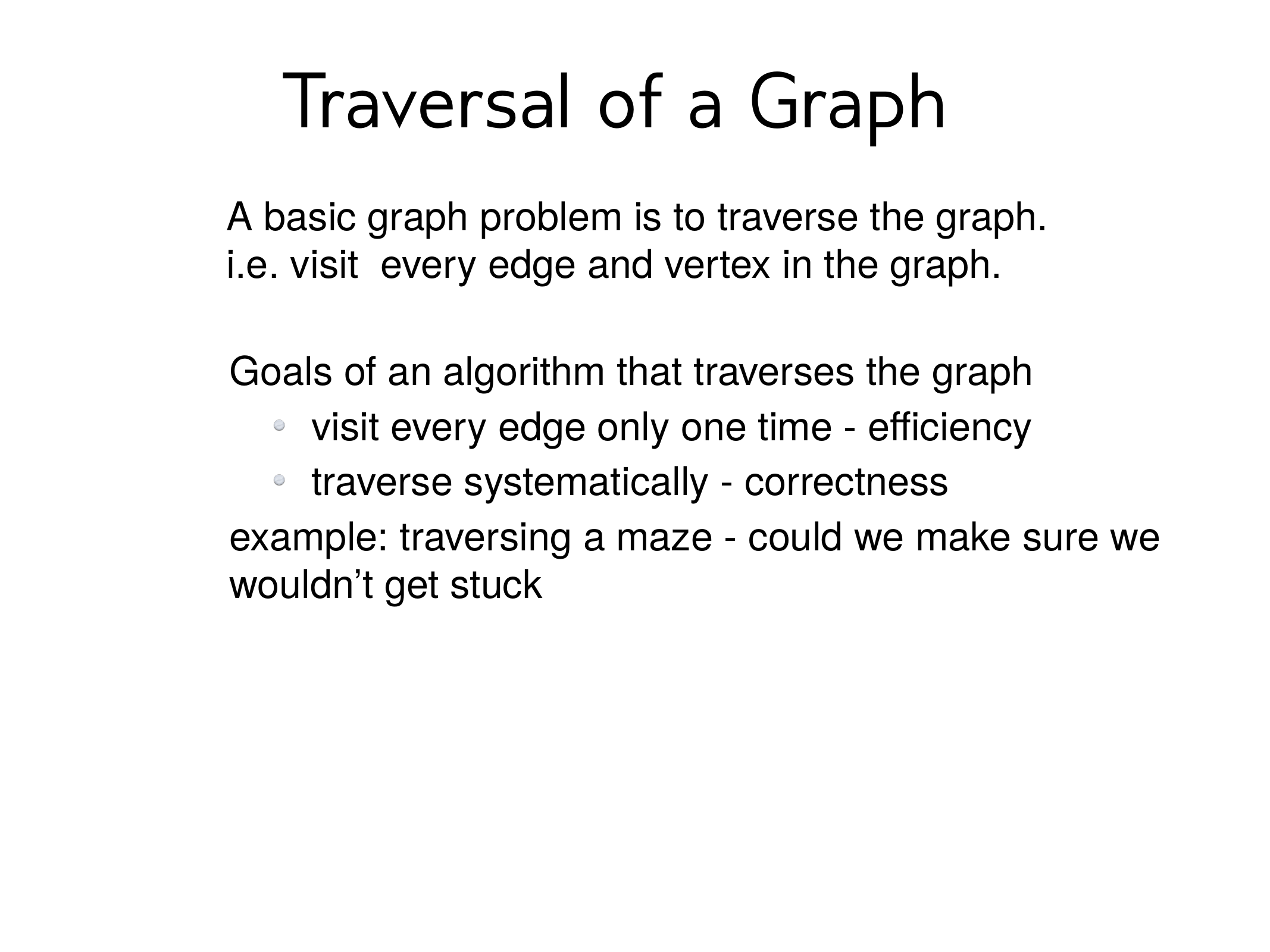

# Traversal of a Graph
A basic graph problem is to traverse the graph.
i.e. visit  every edge and vertex in the graph.
Goals of an algorithm that traverses the graph
visit every edge only one time - efficiency
traverse systematically - correctness
example: traversing a maze - could we make sure we wouldn’t get stuck